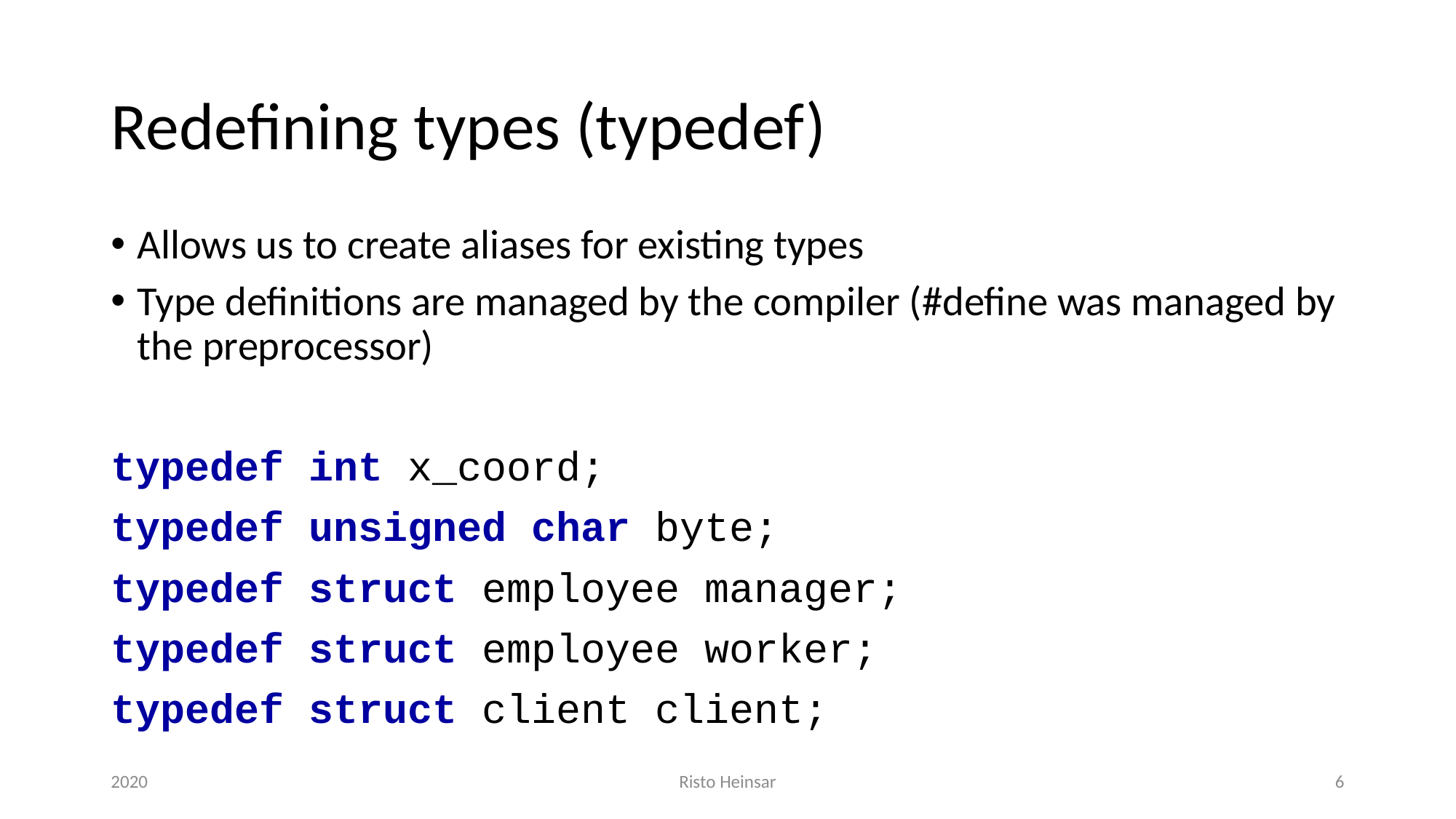

# Redefining types (typedef)
Allows us to create aliases for existing types
Type definitions are managed by the compiler (#define was managed by the preprocessor)

typedef int x_coord;
typedef unsigned char byte;
typedef struct employee manager;
typedef struct employee worker;
typedef struct client client;

2020
Risto Heinsar
6